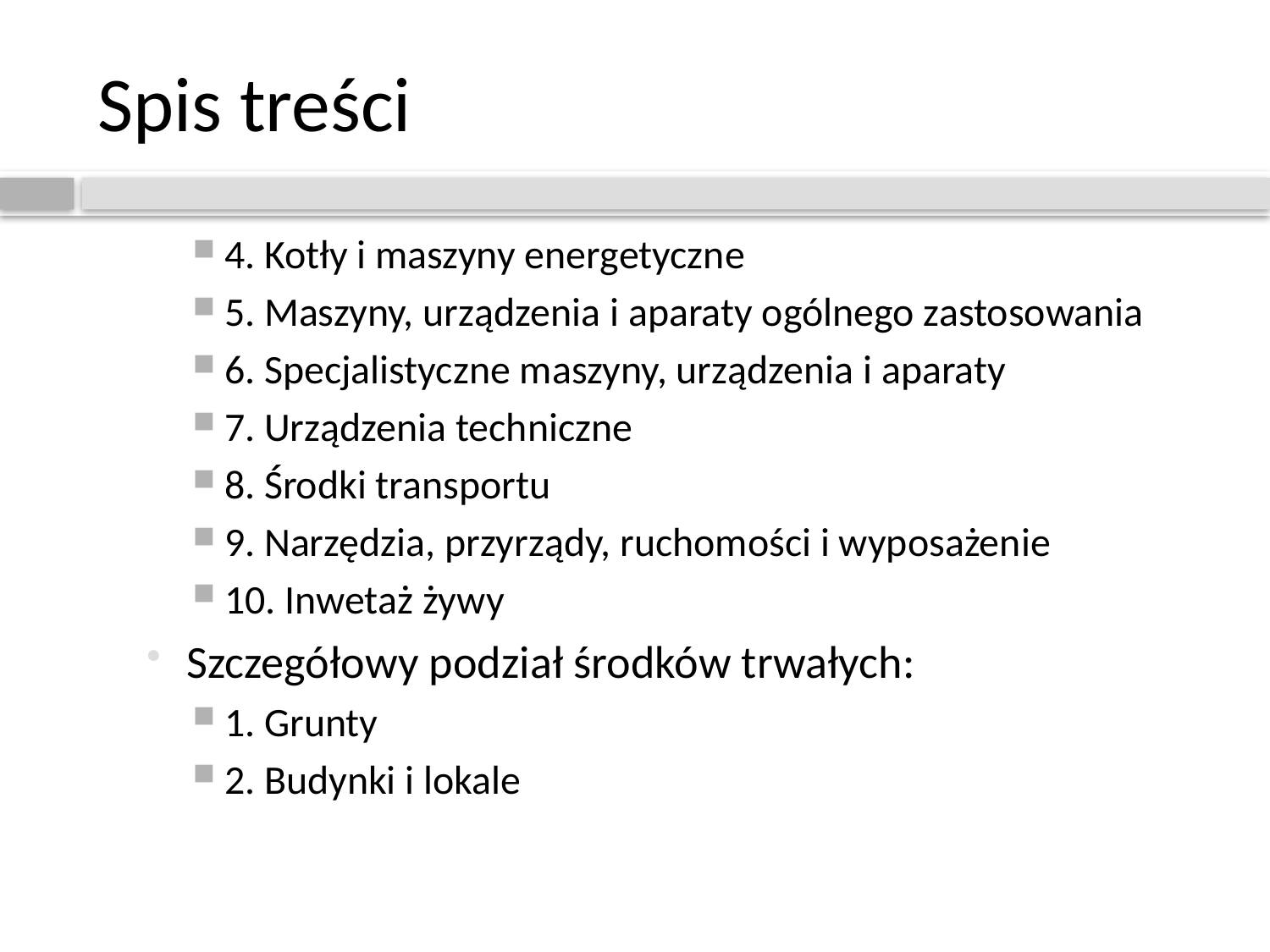

# Spis treści
4. Kotły i maszyny energetyczne
5. Maszyny, urządzenia i aparaty ogólnego zastosowania
6. Specjalistyczne maszyny, urządzenia i aparaty
7. Urządzenia techniczne
8. Środki transportu
9. Narzędzia, przyrządy, ruchomości i wyposażenie
10. Inwetaż żywy
Szczegółowy podział środków trwałych:
1. Grunty
2. Budynki i lokale